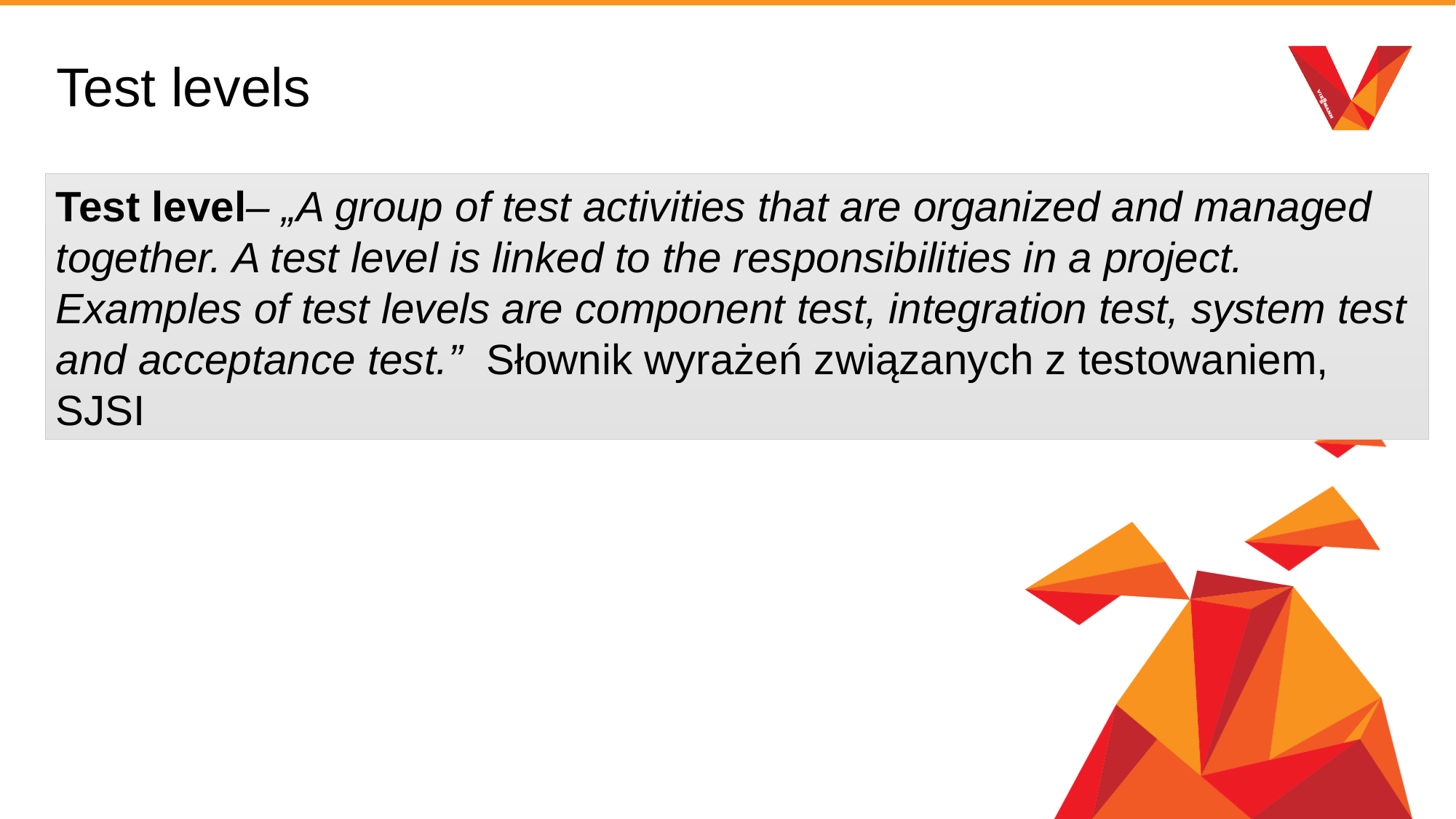

# Test levels
Test level– „A group of test activities that are organized and managed together. A test level is linked to the responsibilities in a project. Examples of test levels are component test, integration test, system test and acceptance test.”  Słownik wyrażeń związanych z testowaniem, SJSI